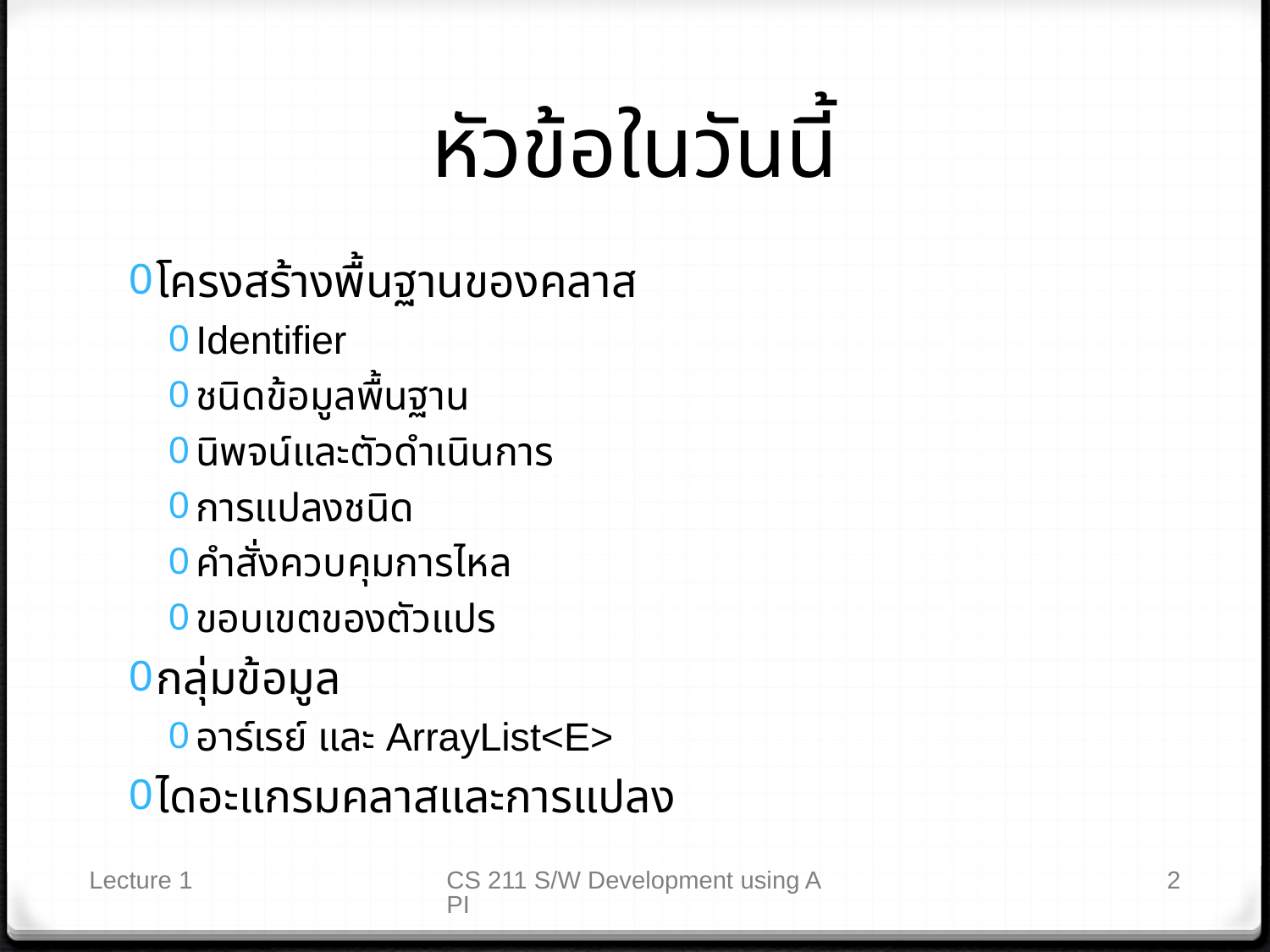

# หัวข้อในวันนี้
โครงสร้างพื้นฐานของคลาส
Identifier
ชนิดข้อมูลพื้นฐาน
นิพจน์และตัวดำเนินการ
การแปลงชนิด
คำสั่งควบคุมการไหล
ขอบเขตของตัวแปร
กลุ่มข้อมูล
อาร์เรย์ และ ArrayList<E>
ไดอะแกรมคลาสและการแปลง
Lecture 1
CS 211 S/W Development using API
2